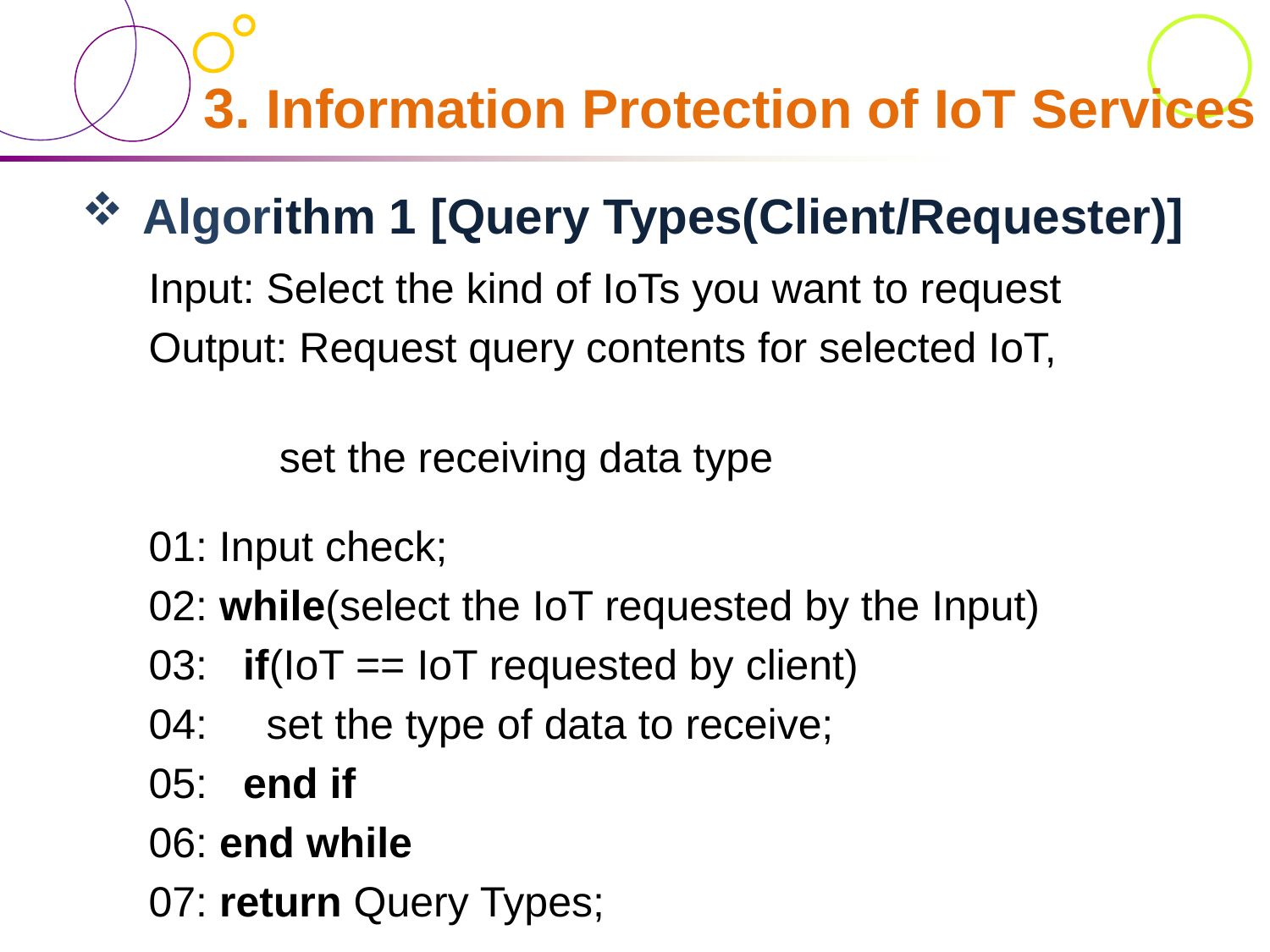

# 3. Information Protection of IoT Services

 Algorithm 1 [Query Types(Client/Requester)]

Input: Select the kind of IoTs you want to request
Output: Request query contents for selected IoT,
           set the receiving data type

01: Input check;
02: while(select the IoT requested by the Input)
03:   if(IoT == IoT requested by client)
04:     set the type of data to receive;
05:   end if
06: end while
07: return Query Types;